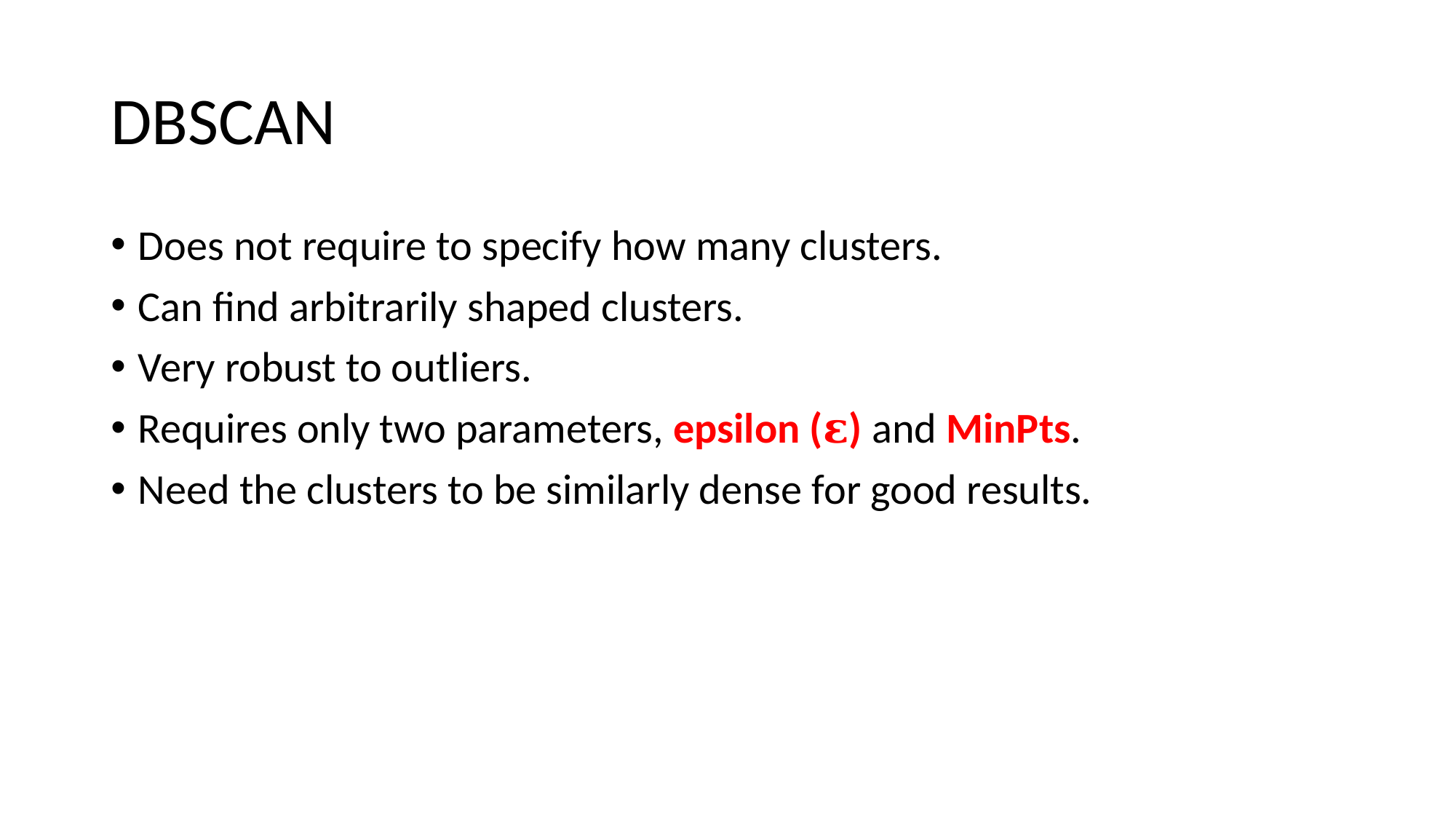

# DBSCAN
Does not require to specify how many clusters.
Can find arbitrarily shaped clusters.
Very robust to outliers.
Requires only two parameters, epsilon (𝛆) and MinPts.
Need the clusters to be similarly dense for good results.